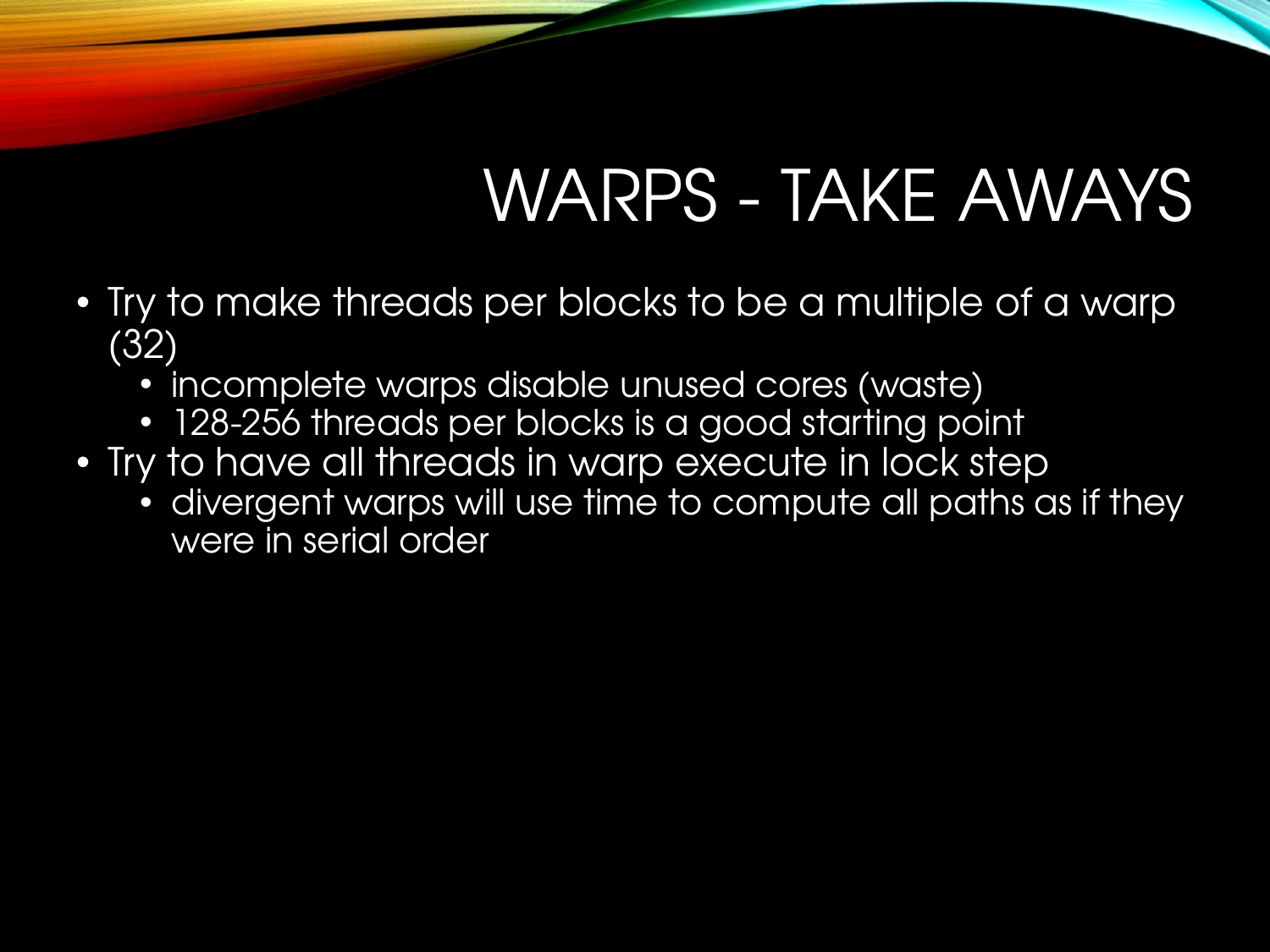

# Warps - Take aways
Try to make threads per blocks to be a multiple of a warp (32)
incomplete warps disable unused cores (waste)
128-256 threads per blocks is a good starting point
Try to have all threads in warp execute in lock step
divergent warps will use time to compute all paths as if they were in serial order